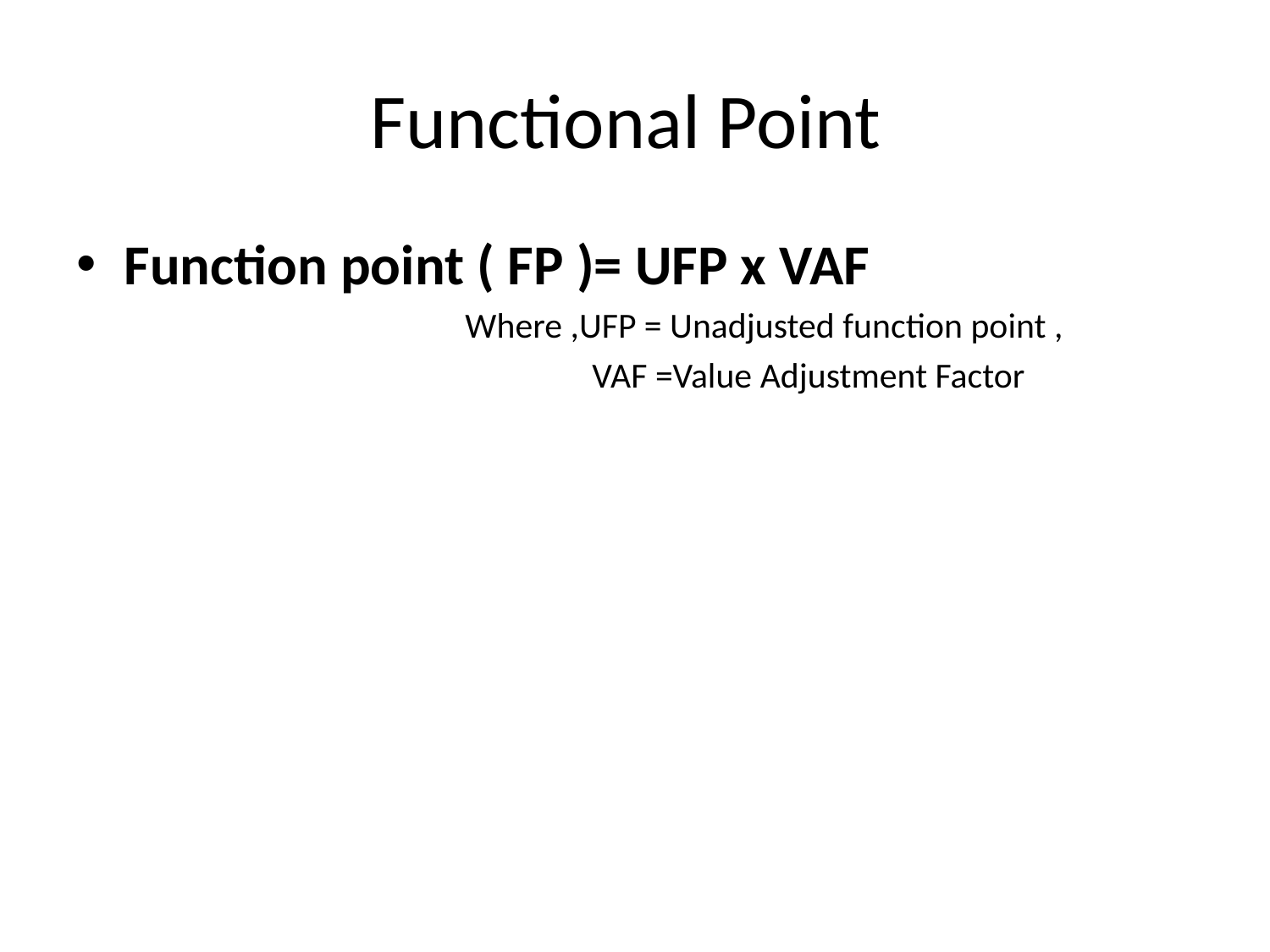

# Functional Point
Function point ( FP )= UFP x VAF
Where ,UFP = Unadjusted function point ,
	VAF =Value Adjustment Factor